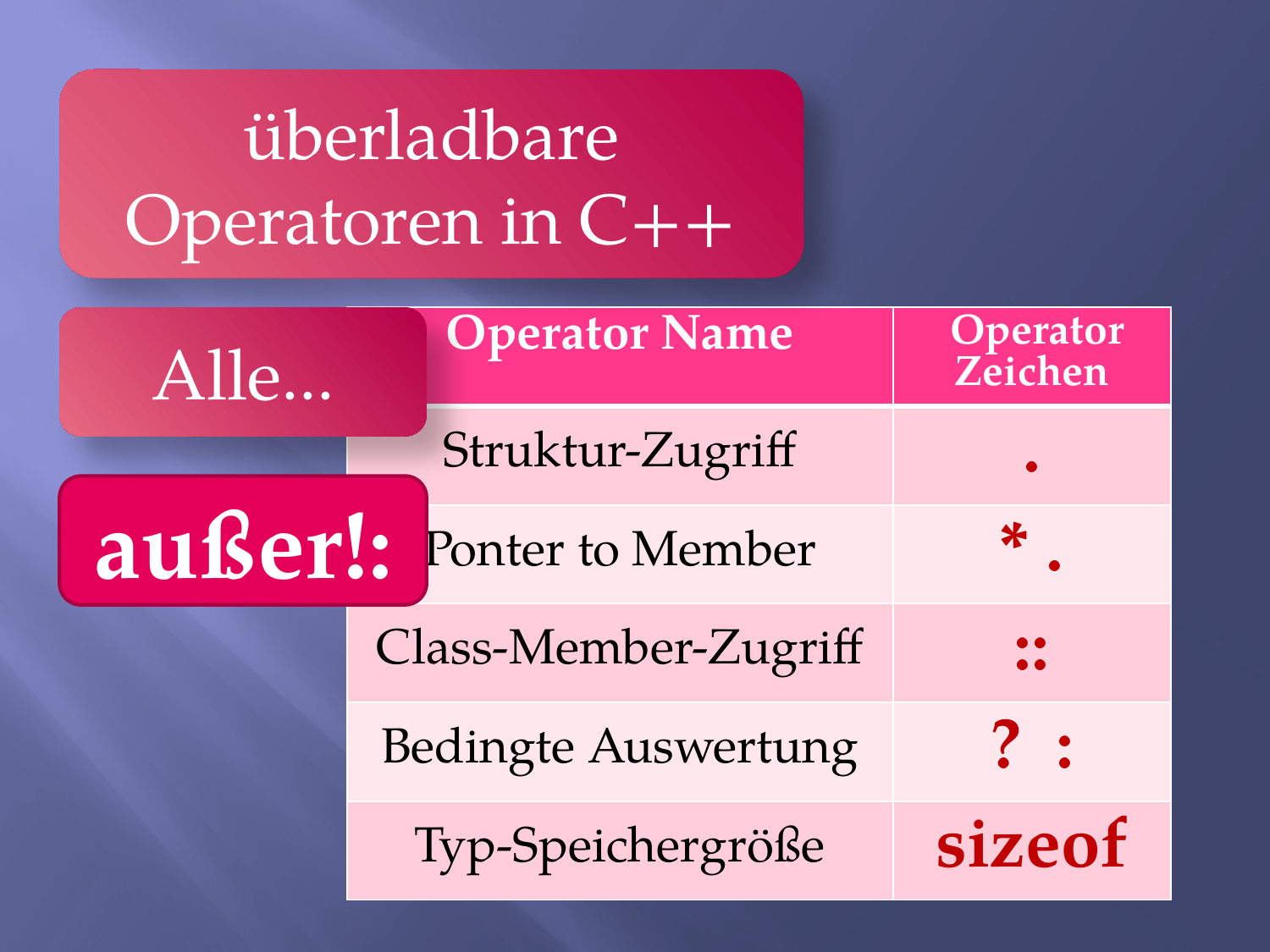

überladbare Operatoren in C++
Alle...
| Operator Name | Operator Zeichen |
| --- | --- |
| Struktur-Zugriff | . |
| Ponter to Member | \* . |
| Class-Member-Zugriff | :: |
| Bedingte Auswertung | ? : |
| Typ-Speichergröße | sizeof |
außer!: